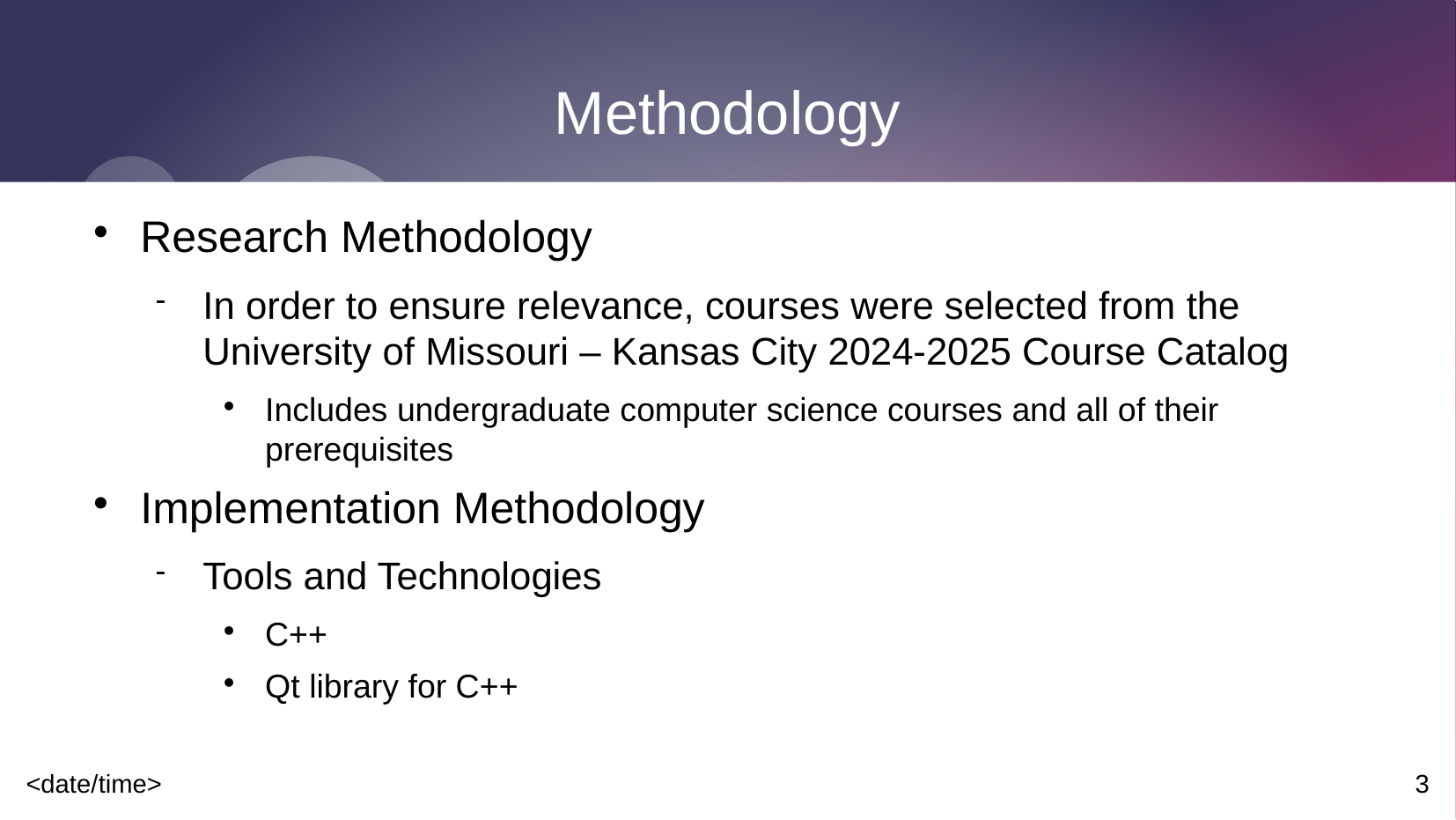

# Methodology
Research Methodology
In order to ensure relevance, courses were selected from the University of Missouri – Kansas City 2024-2025 Course Catalog
Includes undergraduate computer science courses and all of their prerequisites
Implementation Methodology
Tools and Technologies
C++
Qt library for C++